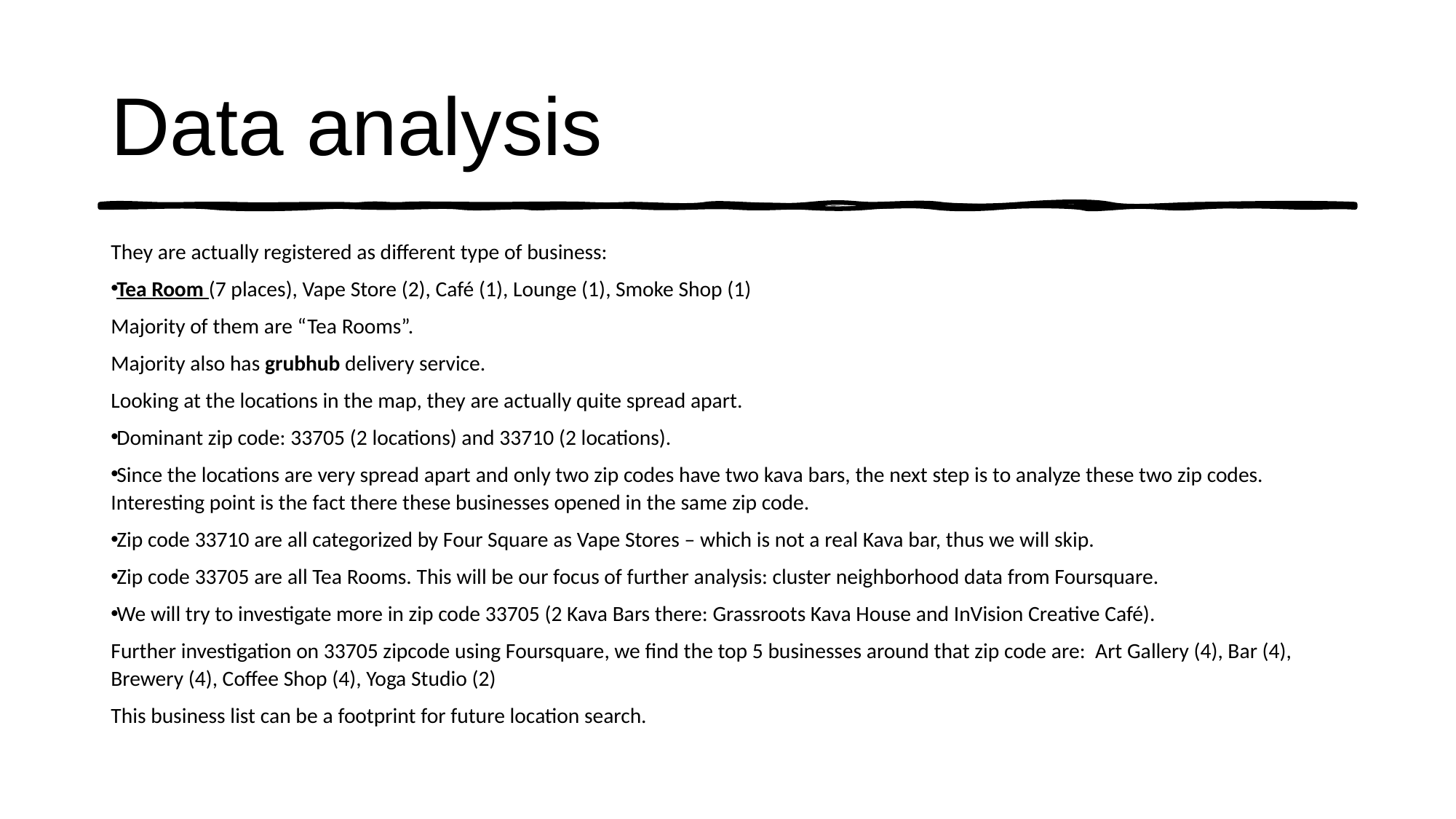

# Data analysis
They are actually registered as different type of business:
Tea Room (7 places), Vape Store (2), Café (1), Lounge (1), Smoke Shop (1)
Majority of them are “Tea Rooms”.
Majority also has grubhub delivery service.
Looking at the locations in the map, they are actually quite spread apart.
Dominant zip code: 33705 (2 locations) and 33710 (2 locations).
Since the locations are very spread apart and only two zip codes have two kava bars, the next step is to analyze these two zip codes. Interesting point is the fact there these businesses opened in the same zip code.
Zip code 33710 are all categorized by Four Square as Vape Stores – which is not a real Kava bar, thus we will skip.
Zip code 33705 are all Tea Rooms. This will be our focus of further analysis: cluster neighborhood data from Foursquare.
We will try to investigate more in zip code 33705 (2 Kava Bars there: Grassroots Kava House and InVision Creative Café).
Further investigation on 33705 zipcode using Foursquare, we find the top 5 businesses around that zip code are:  Art Gallery (4), Bar (4), Brewery (4), Coffee Shop (4), Yoga Studio (2)
This business list can be a footprint for future location search.